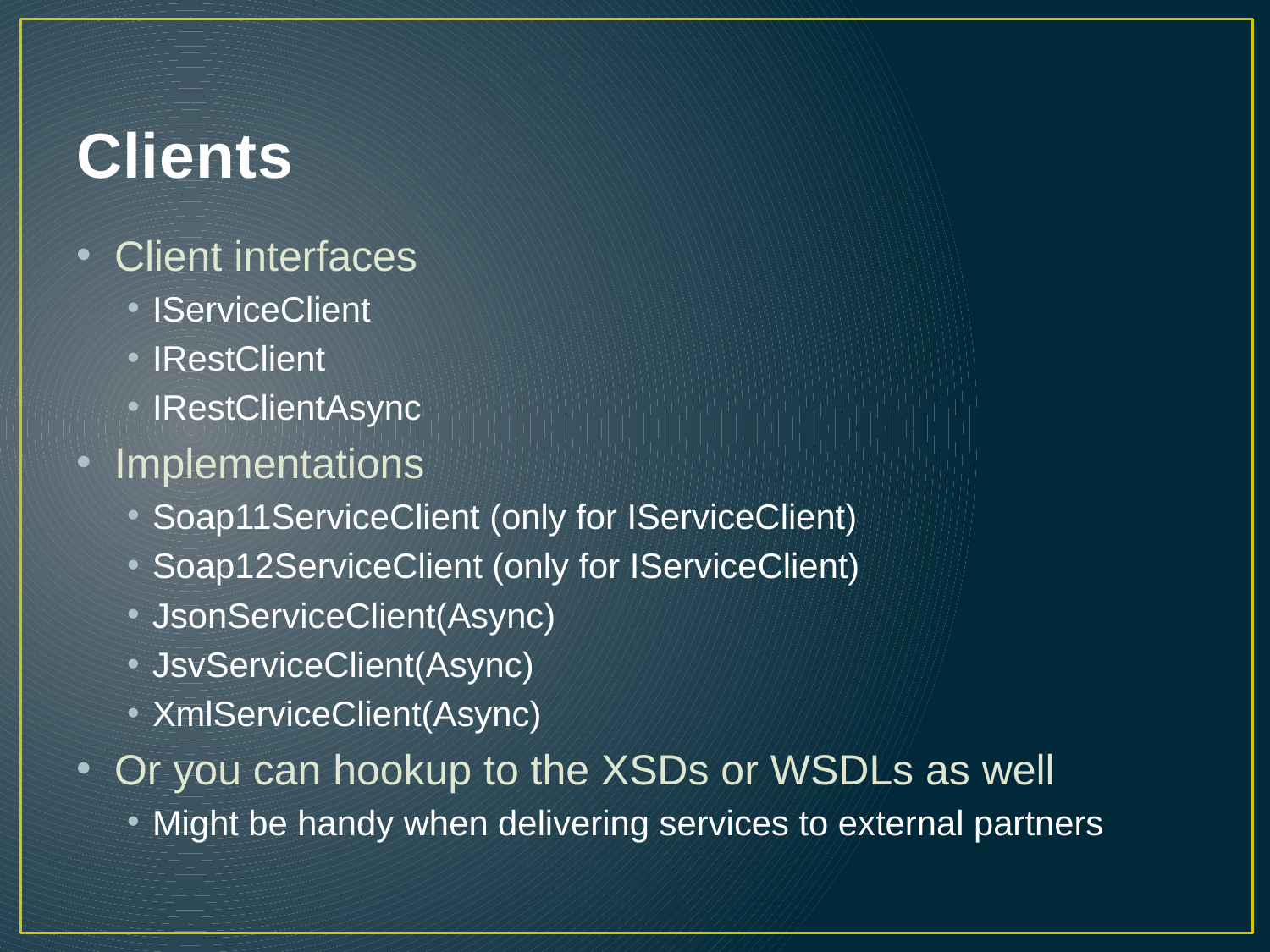

# Clients
Client interfaces
IServiceClient
IRestClient
IRestClientAsync
Implementations
Soap11ServiceClient (only for IServiceClient)
Soap12ServiceClient (only for IServiceClient)
JsonServiceClient(Async)
JsvServiceClient(Async)
XmlServiceClient(Async)
Or you can hookup to the XSDs or WSDLs as well
Might be handy when delivering services to external partners